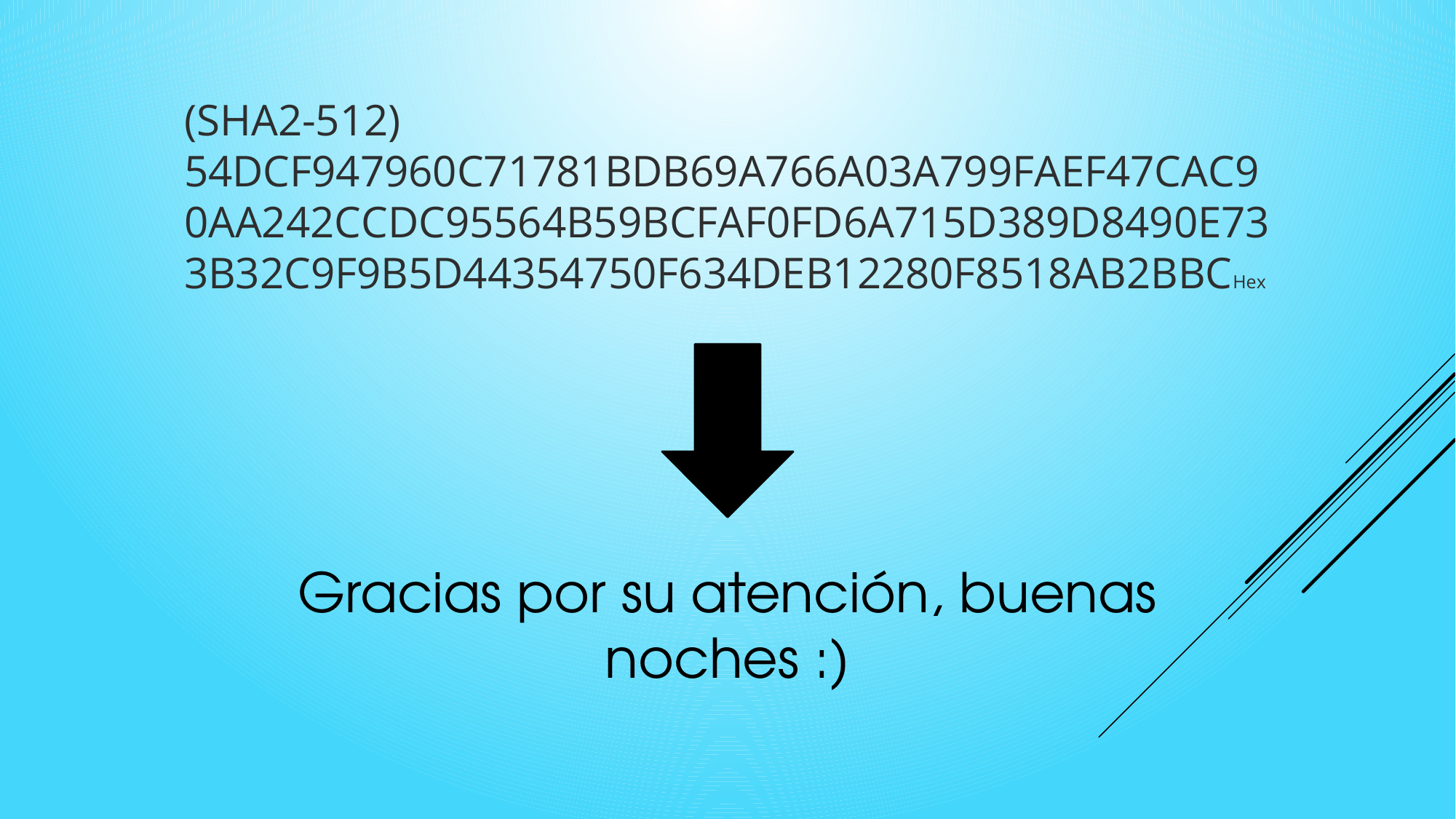

(SHA2-512) 54DCF947960C71781BDB69A766A03A799FAEF47CAC90AA242CCDC95564B59BCFAF0FD6A715D389D8490E733B32C9F9B5D44354750F634DEB12280F8518AB2BBCHex

Gracias por su atención, buenas noches :)